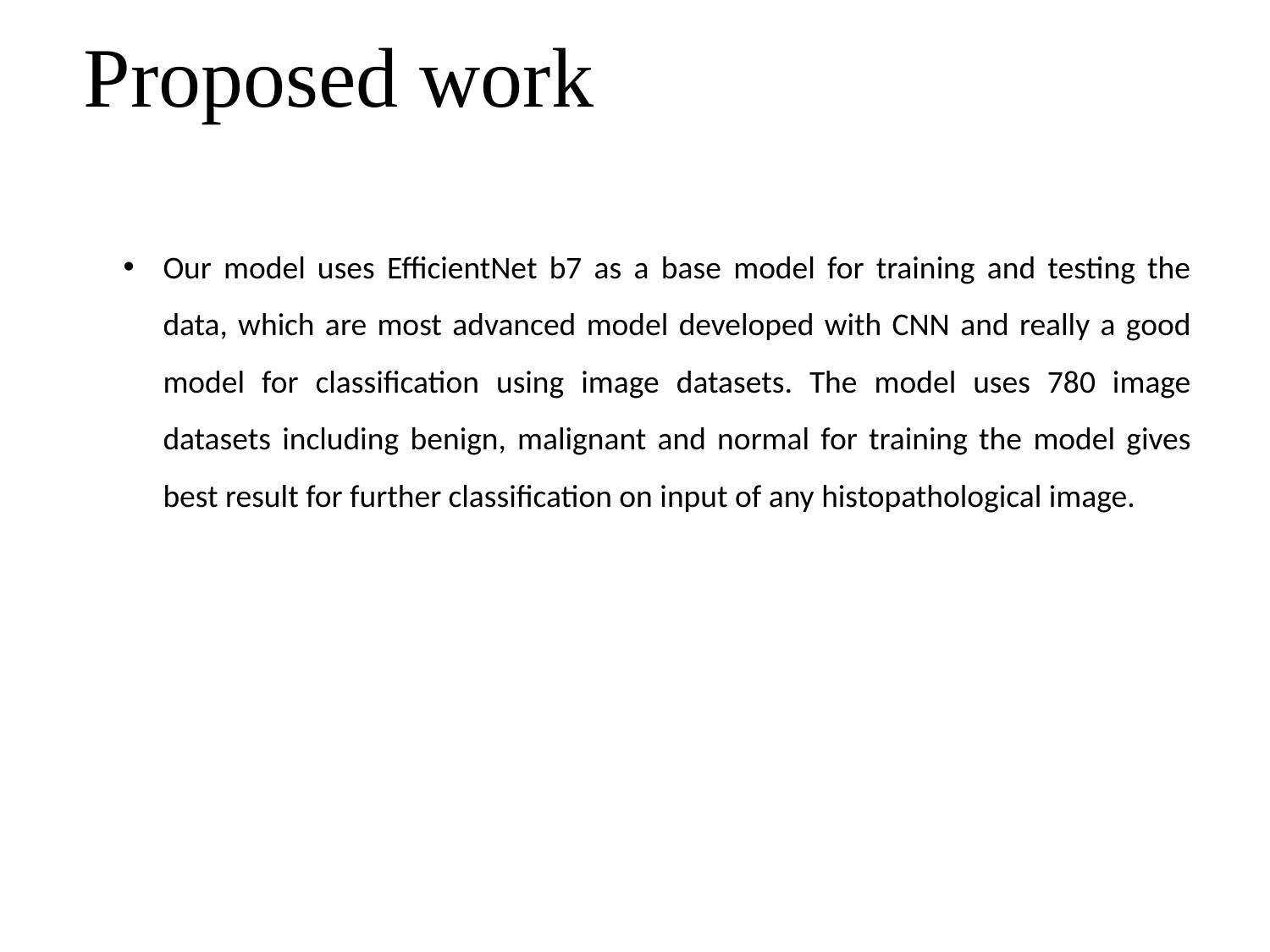

# Proposed work
Our model uses EfficientNet b7 as a base model for training and testing the data, which are most advanced model developed with CNN and really a good model for classification using image datasets. The model uses 780 image datasets including benign, malignant and normal for training the model gives best result for further classification on input of any histopathological image.